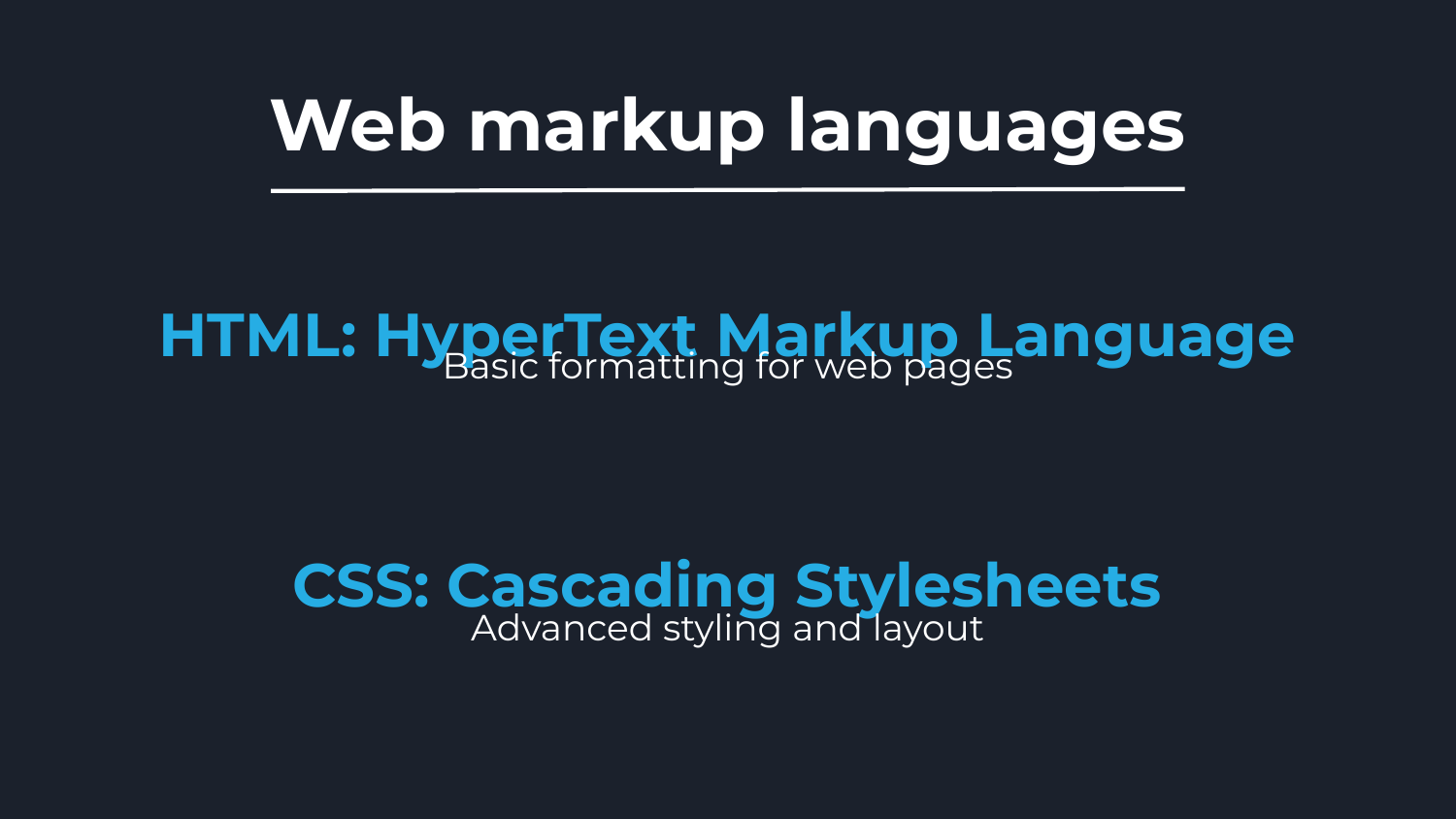

Web markup languages

HTML: HyperText Markup Language
Basic formatting for web pages
CSS: Cascading Stylesheets
Advanced styling and layout